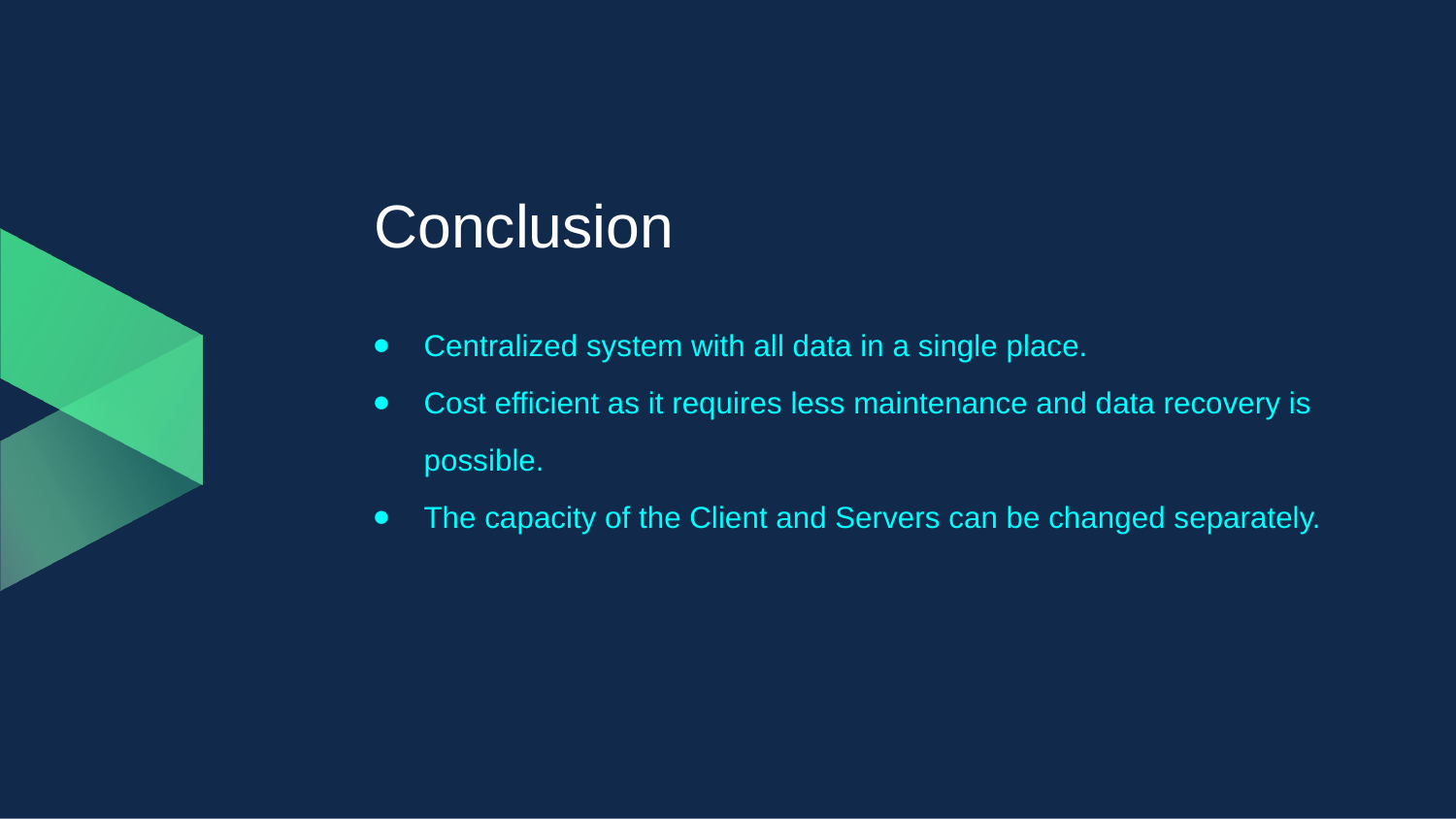

# Conclusion
Centralized system with all data in a single place.
Cost efficient as it requires less maintenance and data recovery is possible.
The capacity of the Client and Servers can be changed separately.